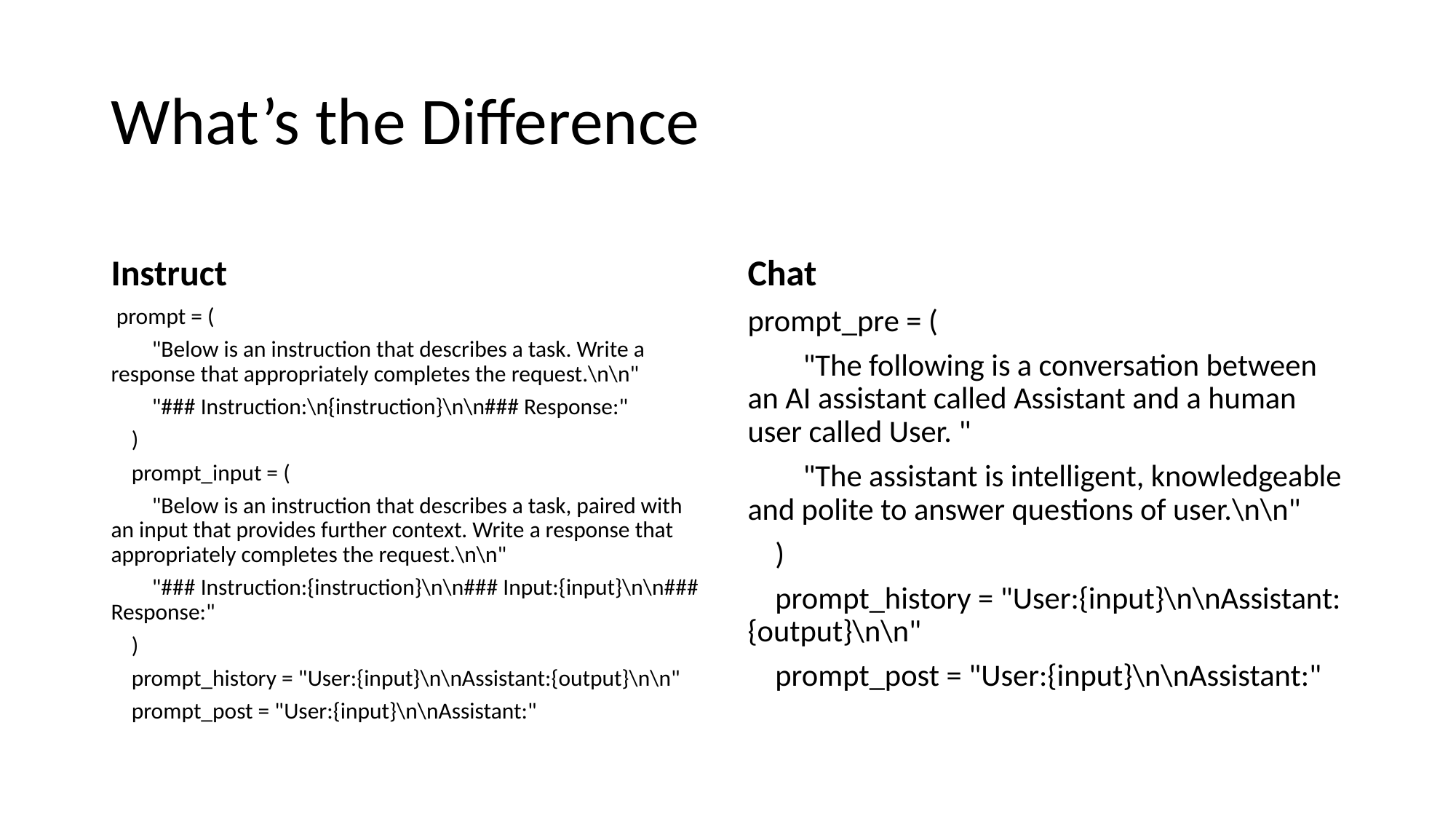

# What’s the Difference
Instruct
Chat
 prompt = (
        "Below is an instruction that describes a task. Write a response that appropriately completes the request.\n\n"
        "### Instruction:\n{instruction}\n\n### Response:"
    )
    prompt_input = (
        "Below is an instruction that describes a task, paired with an input that provides further context. Write a response that appropriately completes the request.\n\n"
        "### Instruction:{instruction}\n\n### Input:{input}\n\n### Response:"
    )
    prompt_history = "User:{input}\n\nAssistant:{output}\n\n"
    prompt_post = "User:{input}\n\nAssistant:"
prompt_pre = (
        "The following is a conversation between an AI assistant called Assistant and a human user called User. "
        "The assistant is intelligent, knowledgeable and polite to answer questions of user.\n\n"
    )
    prompt_history = "User:{input}\n\nAssistant:{output}\n\n"
    prompt_post = "User:{input}\n\nAssistant:"